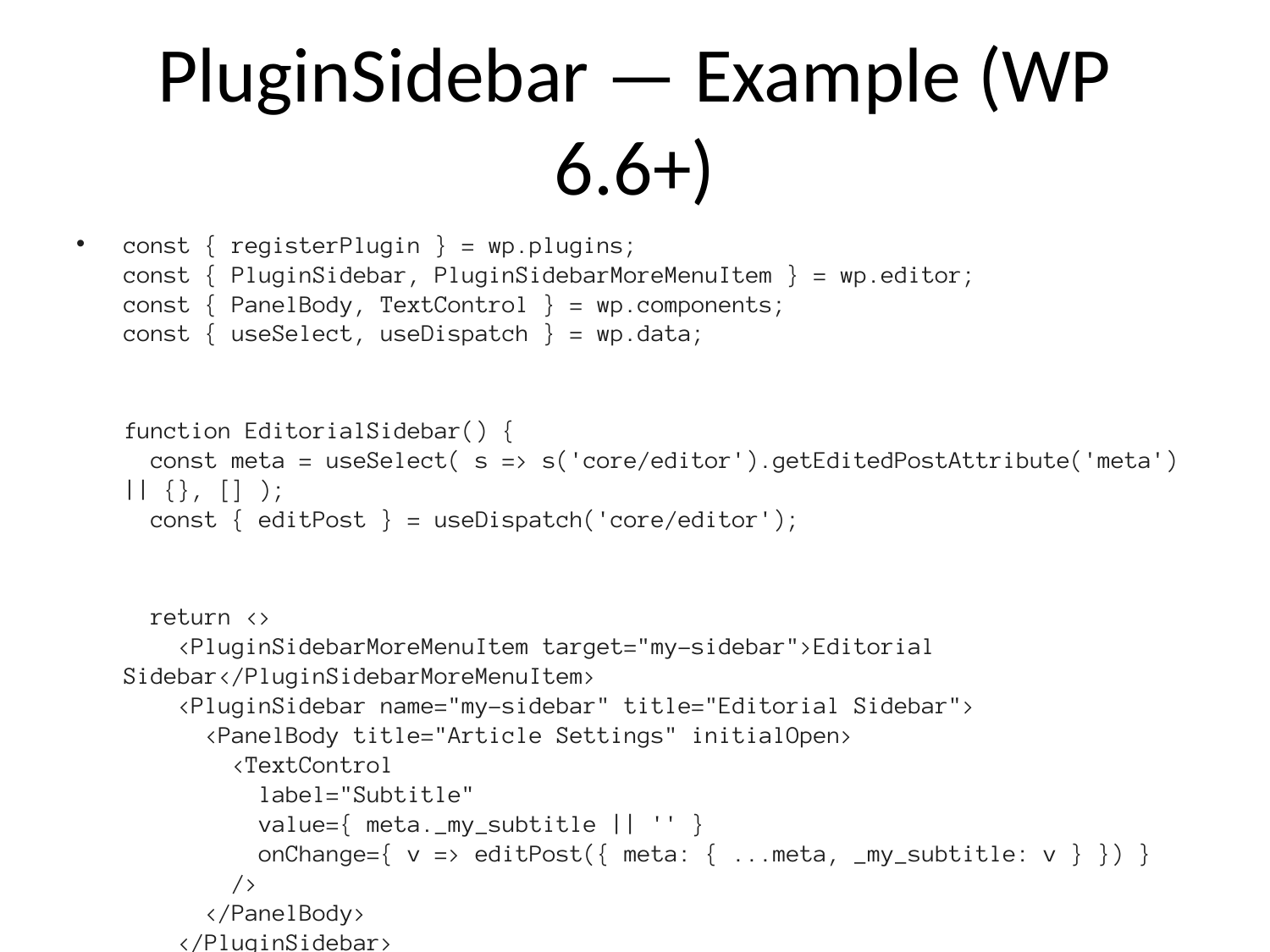

# PluginSidebar — Example (WP 6.6+)
const { registerPlugin } = wp.plugins;
const { PluginSidebar, PluginSidebarMoreMenuItem } = wp.editor;
const { PanelBody, TextControl } = wp.components;
const { useSelect, useDispatch } = wp.data;
function EditorialSidebar() {
  const meta = useSelect( s => s('core/editor').getEditedPostAttribute('meta') || {}, [] );
  const { editPost } = useDispatch('core/editor');
  return <>
    <PluginSidebarMoreMenuItem target="my-sidebar">Editorial Sidebar</PluginSidebarMoreMenuItem>
    <PluginSidebar name="my-sidebar" title="Editorial Sidebar">
      <PanelBody title="Article Settings" initialOpen>
        <TextControl
          label="Subtitle"
          value={ meta._my_subtitle || '' }
          onChange={ v => editPost({ meta: { ...meta, _my_subtitle: v } }) }
        />
      </PanelBody>
    </PluginSidebar>
  </>;
}
registerPlugin('my-editorial-sidebar', { render: EditorialSidebar, icon: 'edit' });